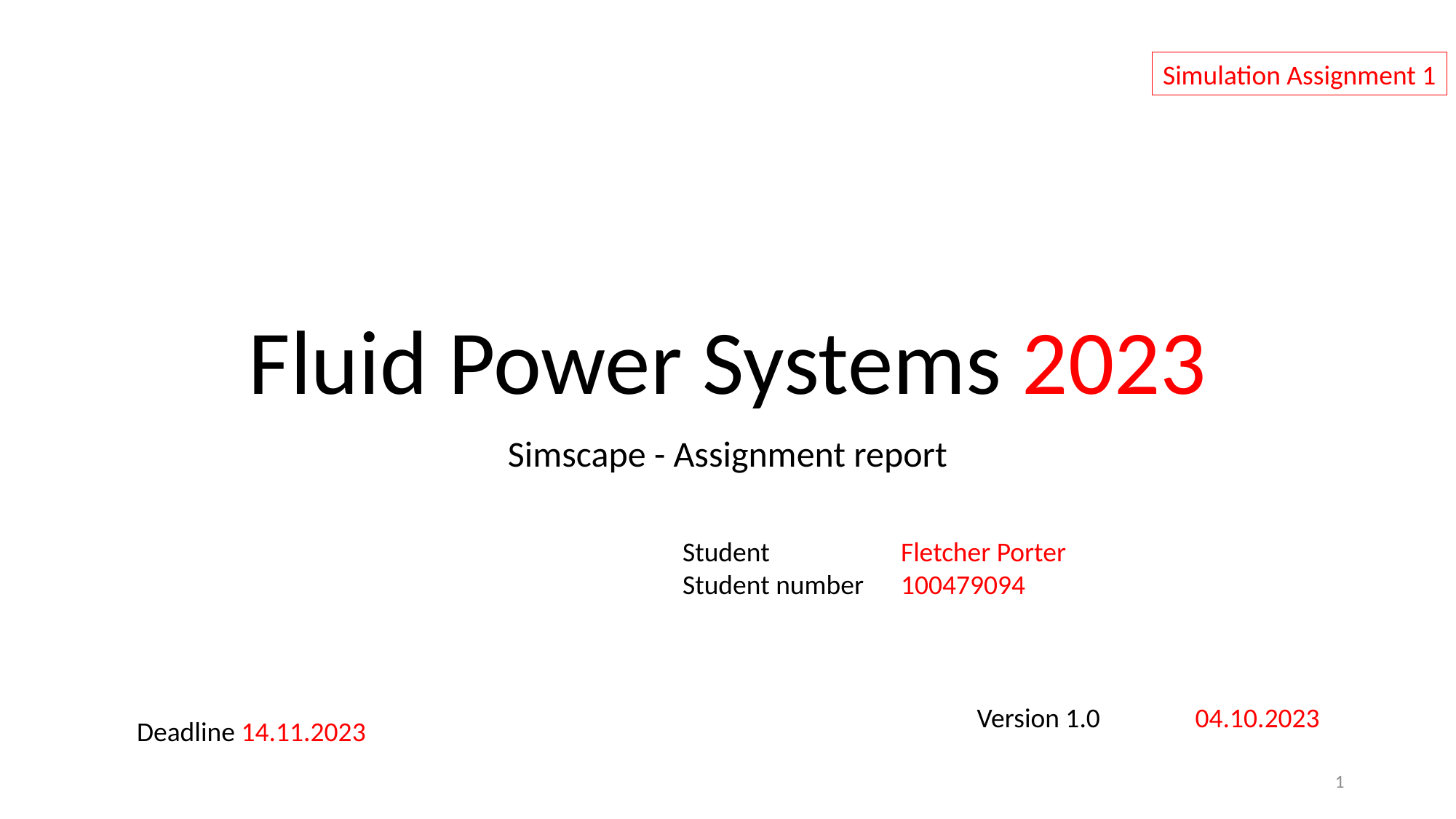

Simulation Assignment 1
# Fluid Power Systems 2023
Simscape - Assignment report
Student		Fletcher Porter
Student number	100479094

Version 1.0 	04.10.2023
Deadline 14.11.2023
1